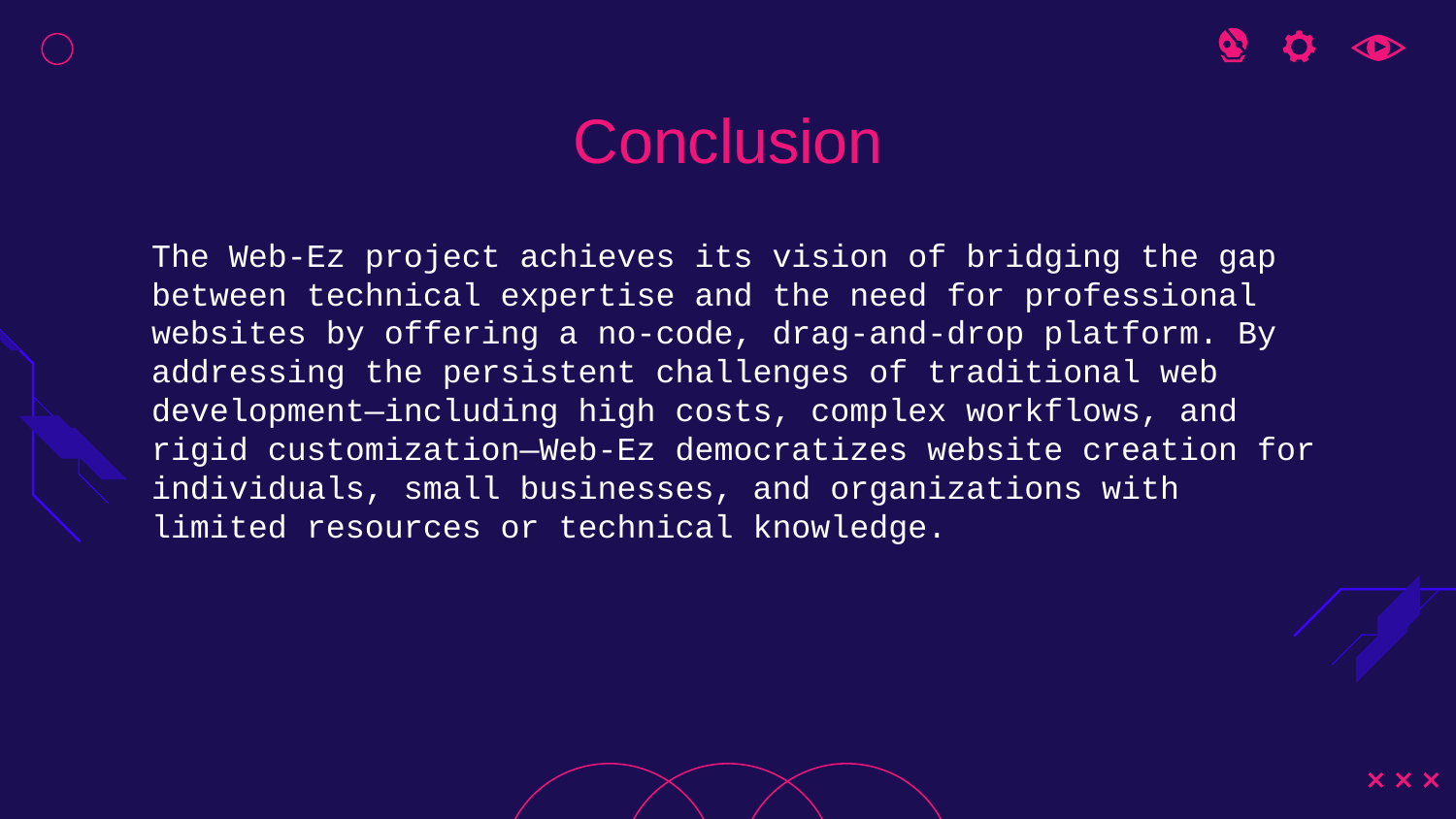

# Conclusion
The Web-Ez project achieves its vision of bridging the gap between technical expertise and the need for professional websites by offering a no-code, drag-and-drop platform. By addressing the persistent challenges of traditional web development—including high costs, complex workflows, and rigid customization—Web-Ez democratizes website creation for individuals, small businesses, and organizations with limited resources or technical knowledge.